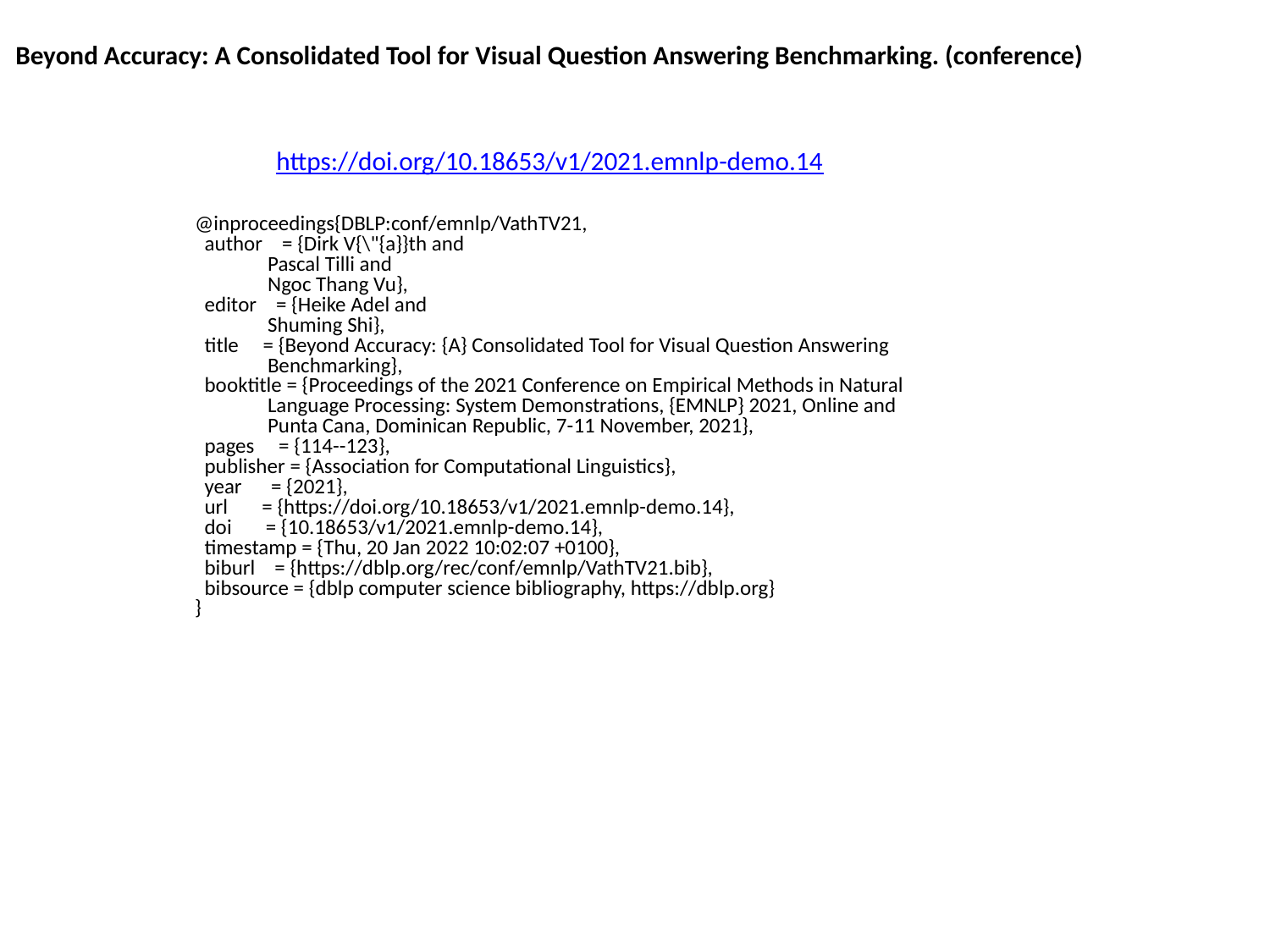

Beyond Accuracy: A Consolidated Tool for Visual Question Answering Benchmarking. (conference)

https://doi.org/10.18653/v1/2021.emnlp-demo.14

@inproceedings{DBLP:conf/emnlp/VathTV21,
  author    = {Dirk V{\"{a}}th and
               Pascal Tilli and
               Ngoc Thang Vu},
  editor    = {Heike Adel and
               Shuming Shi},
  title     = {Beyond Accuracy: {A} Consolidated Tool for Visual Question Answering
               Benchmarking},
  booktitle = {Proceedings of the 2021 Conference on Empirical Methods in Natural
               Language Processing: System Demonstrations, {EMNLP} 2021, Online and
               Punta Cana, Dominican Republic, 7-11 November, 2021},
  pages     = {114--123},
  publisher = {Association for Computational Linguistics},
  year      = {2021},
  url       = {https://doi.org/10.18653/v1/2021.emnlp-demo.14},
  doi       = {10.18653/v1/2021.emnlp-demo.14},
  timestamp = {Thu, 20 Jan 2022 10:02:07 +0100},
  biburl    = {https://dblp.org/rec/conf/emnlp/VathTV21.bib},
  bibsource = {dblp computer science bibliography, https://dblp.org}
}